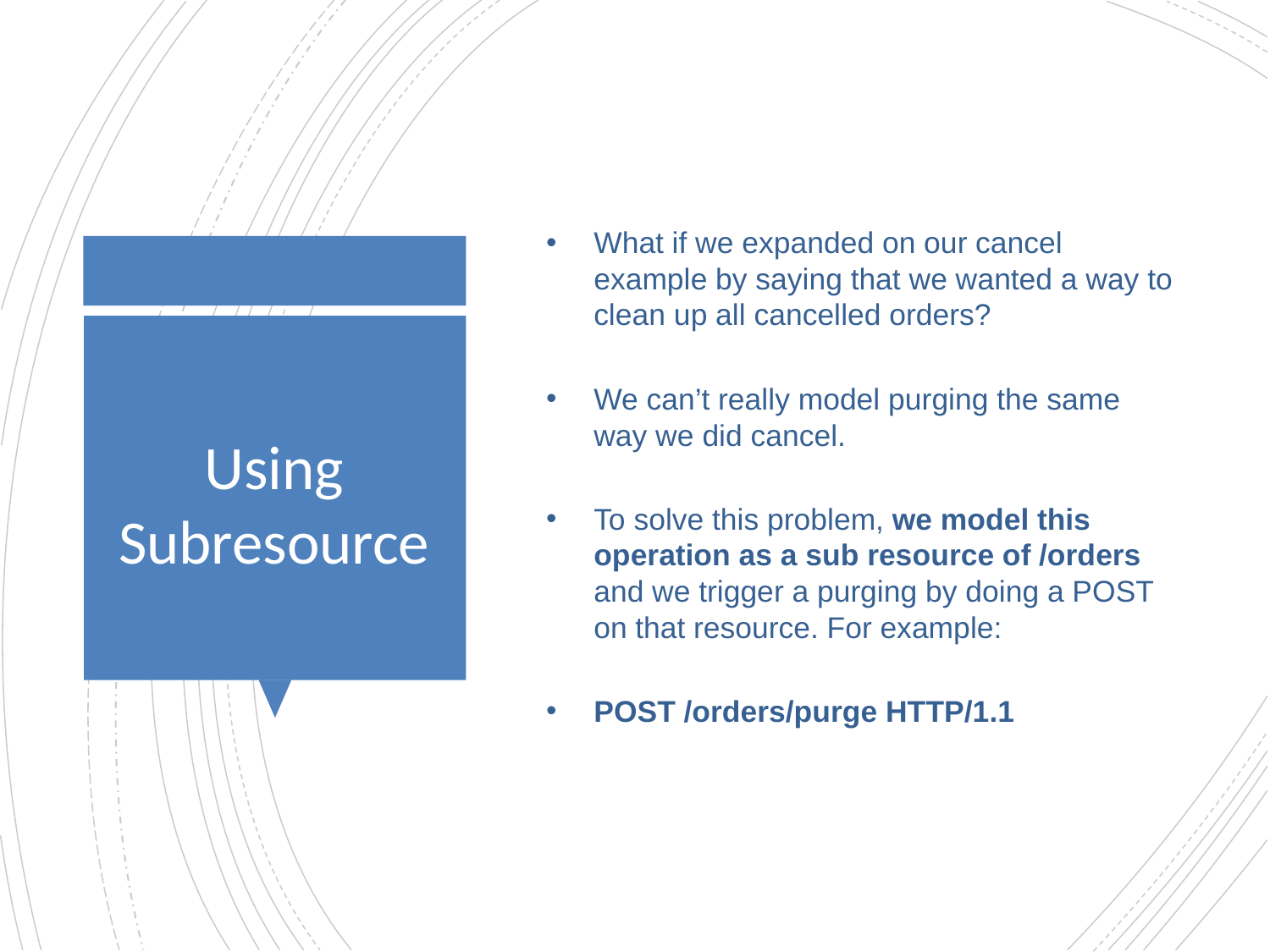

What if we expanded on our cancel example by saying that we wanted a way to clean up all cancelled orders?

We can’t really model purging the same way we did cancel.

To solve this problem, we model this operation as a sub resource of /orders and we trigger a purging by doing a POST on that resource. For example:

POST /orders/purge HTTP/1.1

# Using Subresource